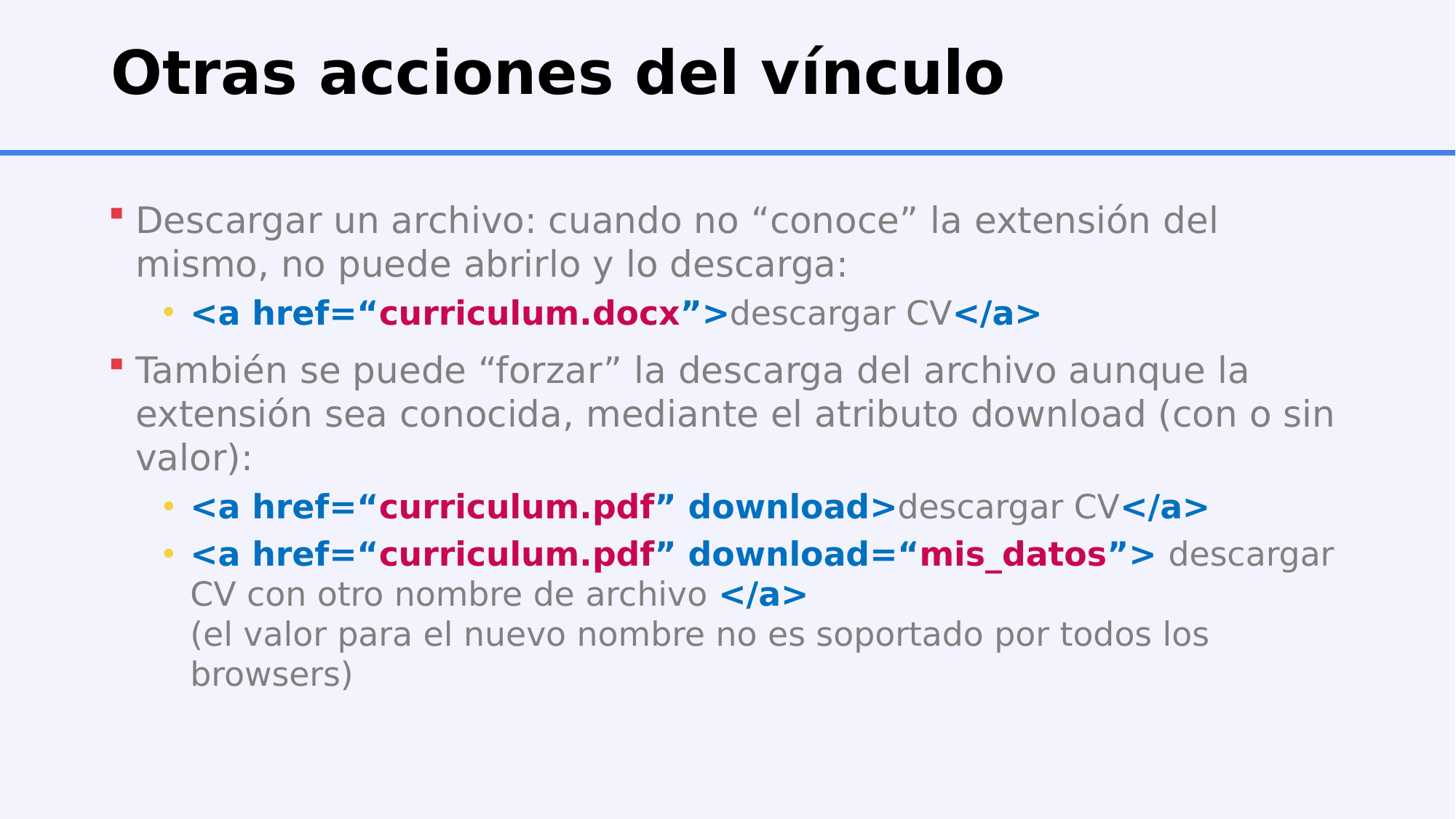

# Otras acciones del vínculo
Descargar un archivo: cuando no “conoce” la extensión del mismo, no puede abrirlo y lo descarga:
<a href=“curriculum.docx”>descargar CV</a>
También se puede “forzar” la descarga del archivo aunque la extensión sea conocida, mediante el atributo download (con o sin valor):
<a href=“curriculum.pdf” download>descargar CV</a>
<a href=“curriculum.pdf” download=“mis_datos”> descargar CV con otro nombre de archivo </a>
(el valor para el nuevo nombre no es soportado por todos los browsers)